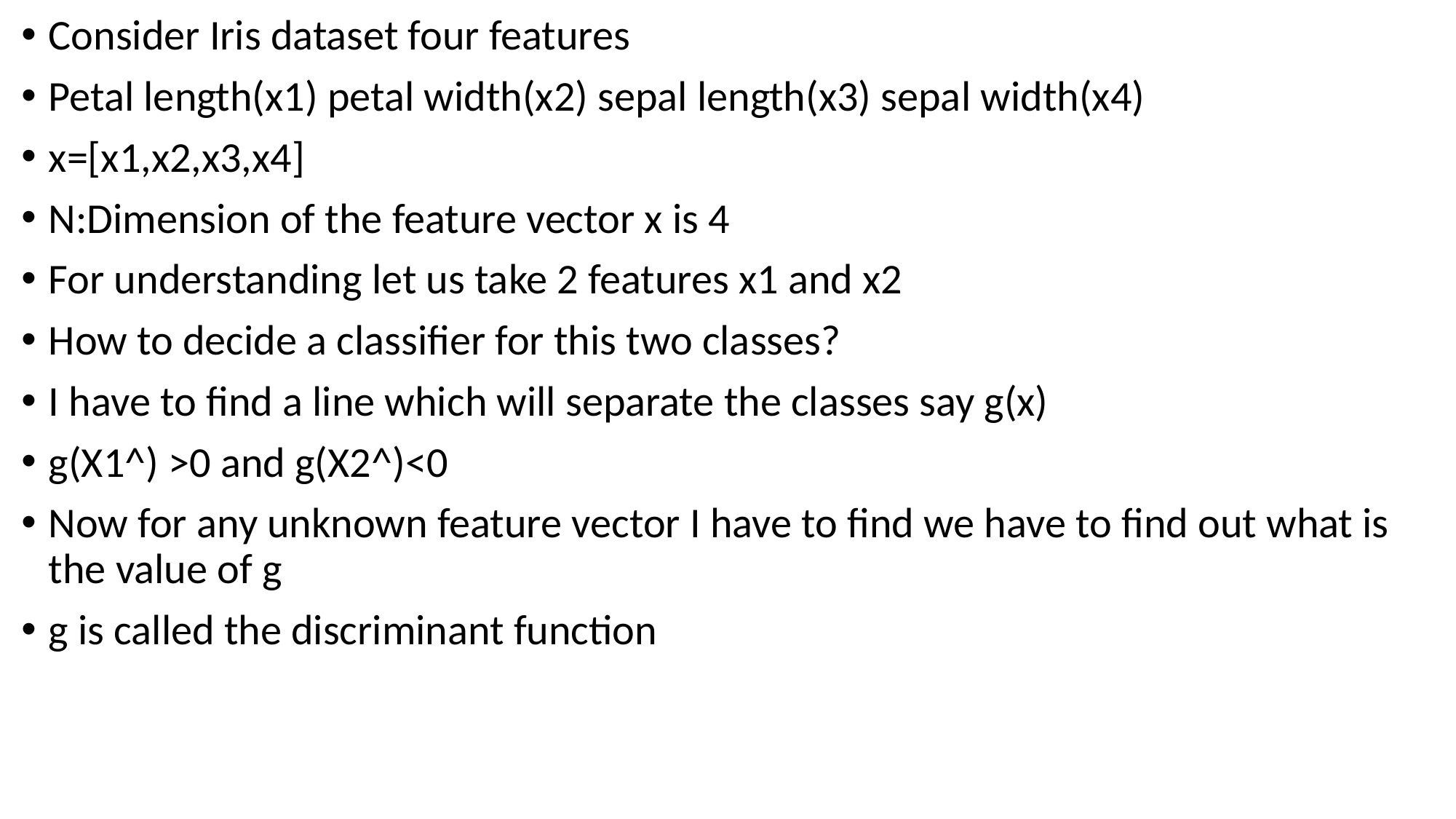

Consider Iris dataset four features
Petal length(x1) petal width(x2) sepal length(x3) sepal width(x4)
x=[x1,x2,x3,x4]
N:Dimension of the feature vector x is 4
For understanding let us take 2 features x1 and x2
How to decide a classifier for this two classes?
I have to find a line which will separate the classes say g(x)
g(X1^) >0 and g(X2^)<0
Now for any unknown feature vector I have to find we have to find out what is the value of g
g is called the discriminant function